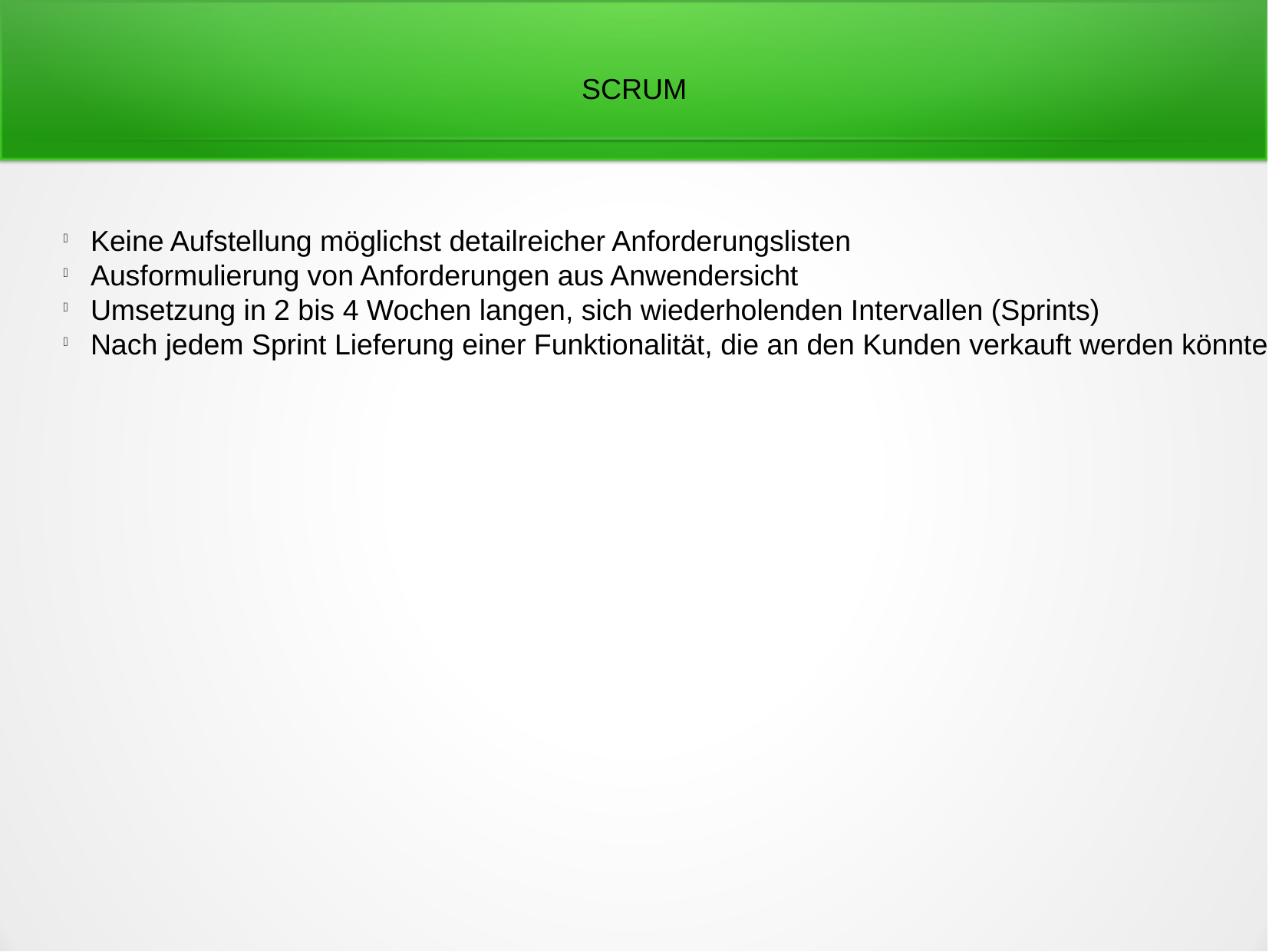

SCRUM
Keine Aufstellung möglichst detailreicher Anforderungslisten
Ausformulierung von Anforderungen aus Anwendersicht
Umsetzung in 2 bis 4 Wochen langen, sich wiederholenden Intervallen (Sprints)
Nach jedem Sprint Lieferung einer Funktionalität, die an den Kunden verkauft werden könnte